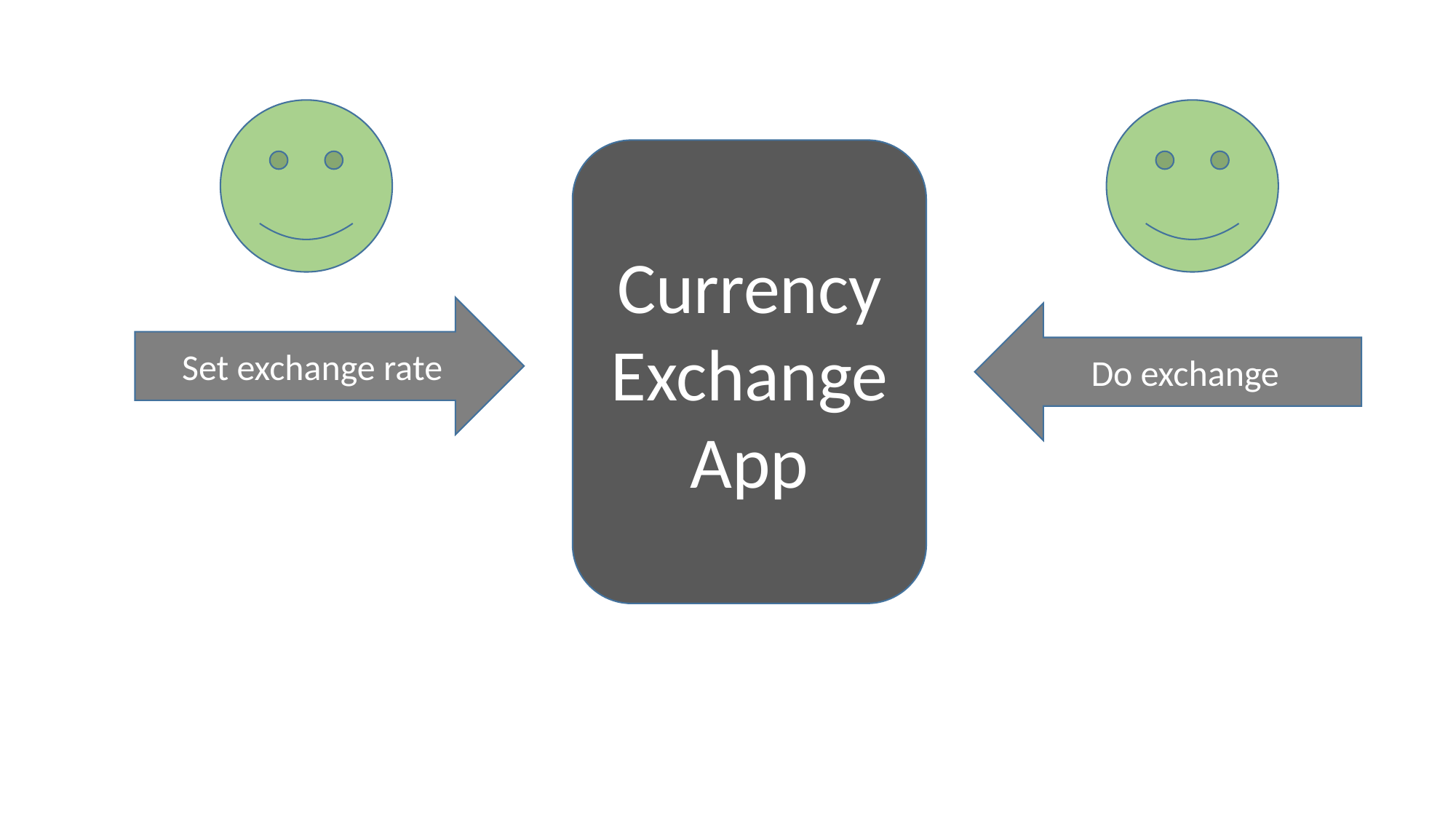

Currency
Exchange
App
Set exchange rate
Do exchange